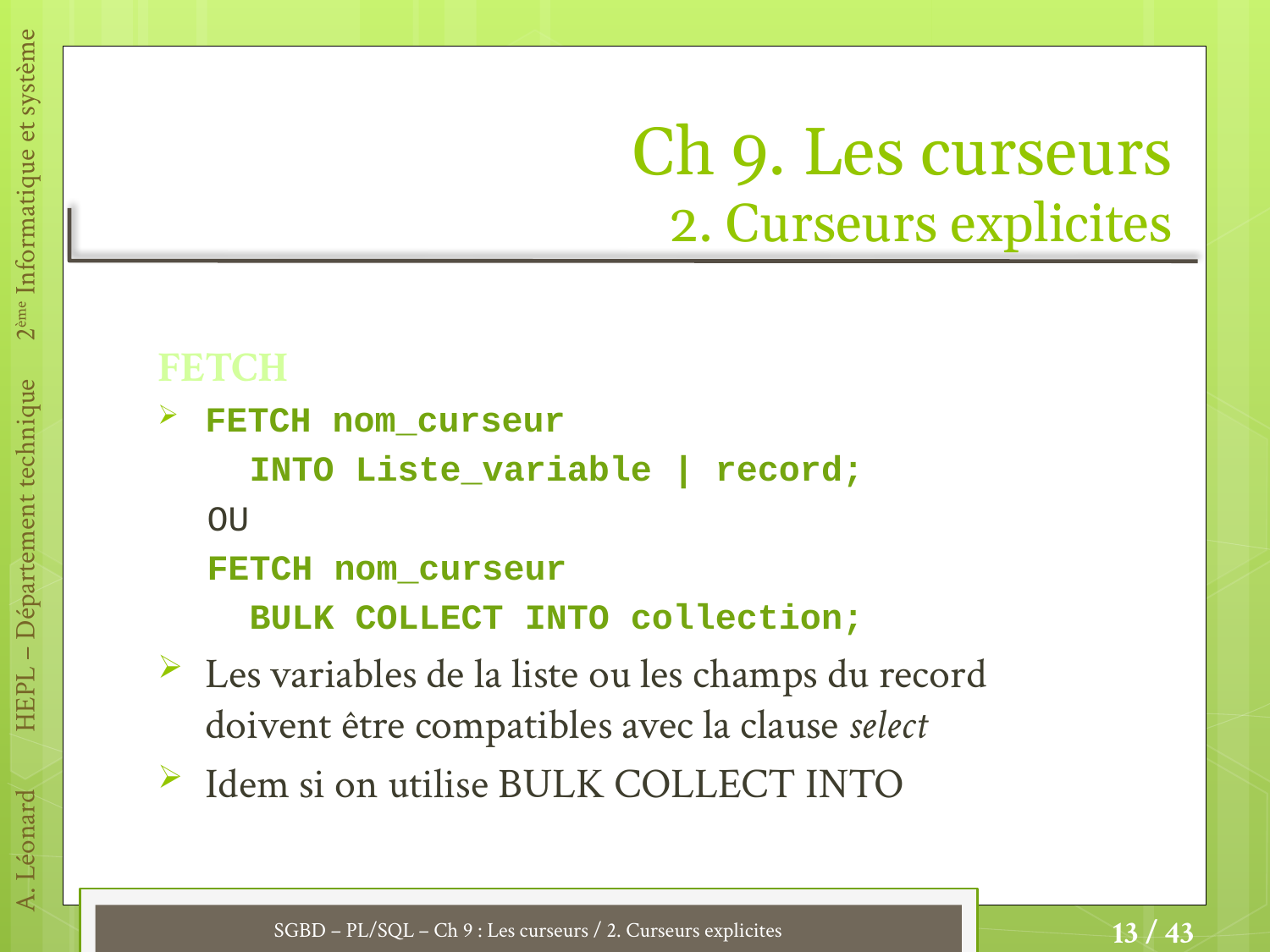

# Ch 9. Les curseurs 2. Curseurs explicites
FETCH
FETCH nom_curseur
  INTO Liste_variable | record;
OU
FETCH nom_curseur
  BULK COLLECT INTO collection;
Les variables de la liste ou les champs du record doivent être compatibles avec la clause select
Idem si on utilise BULK COLLECT INTO
SGBD – PL/SQL – Ch 9 : Les curseurs / 2. Curseurs explicites